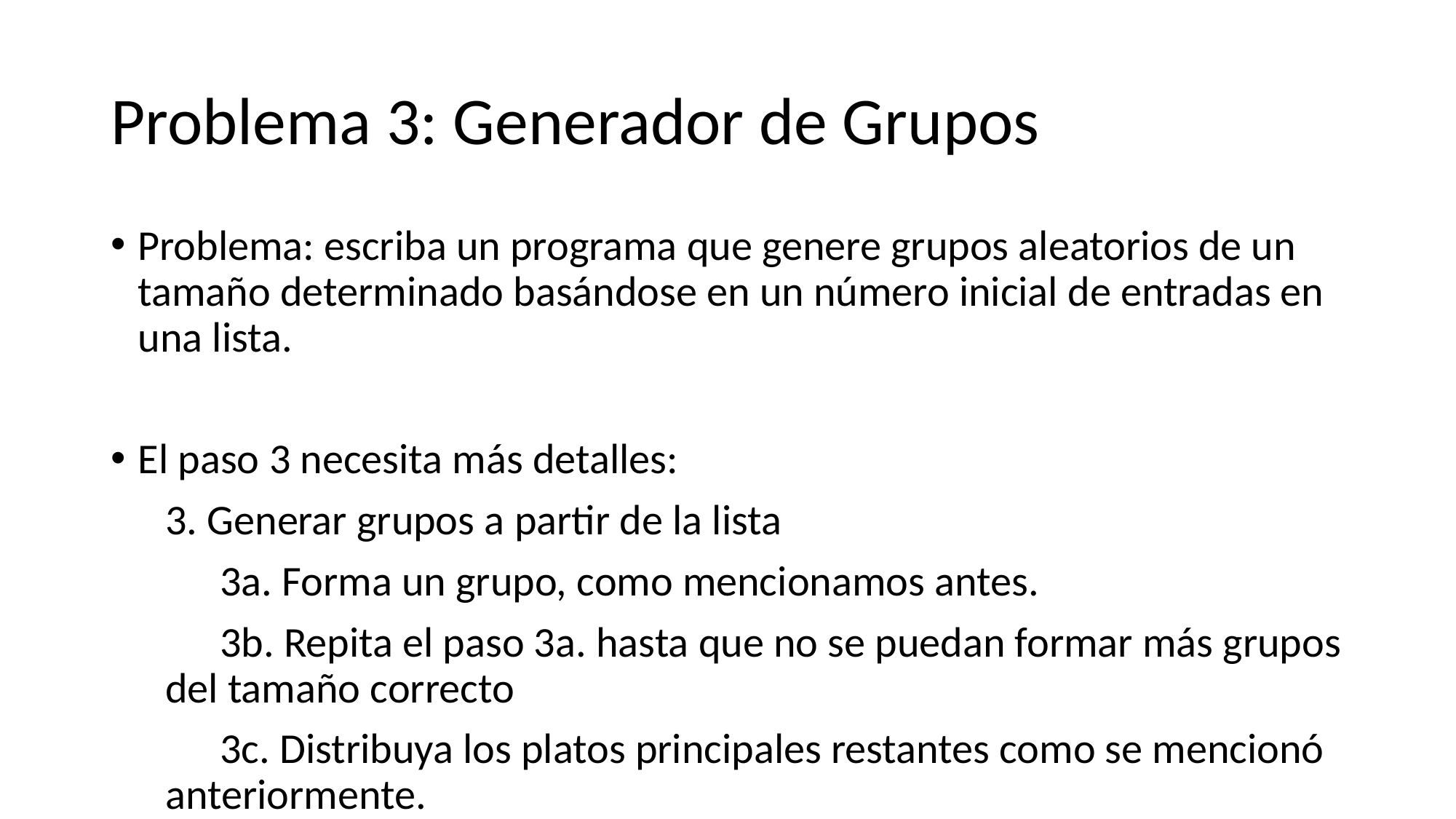

# Problema 3: Generador de Grupos
Problema: escriba un programa que genere grupos aleatorios de un tamaño determinado basándose en un número inicial de entradas en una lista.

El paso 3 necesita más detalles:
3. Generar grupos a partir de la lista
3a. Forma un grupo, como mencionamos antes.
3b. Repita el paso 3a. hasta que no se puedan formar más grupos del tamaño correcto
3c. Distribuya los platos principales restantes como se mencionó anteriormente.